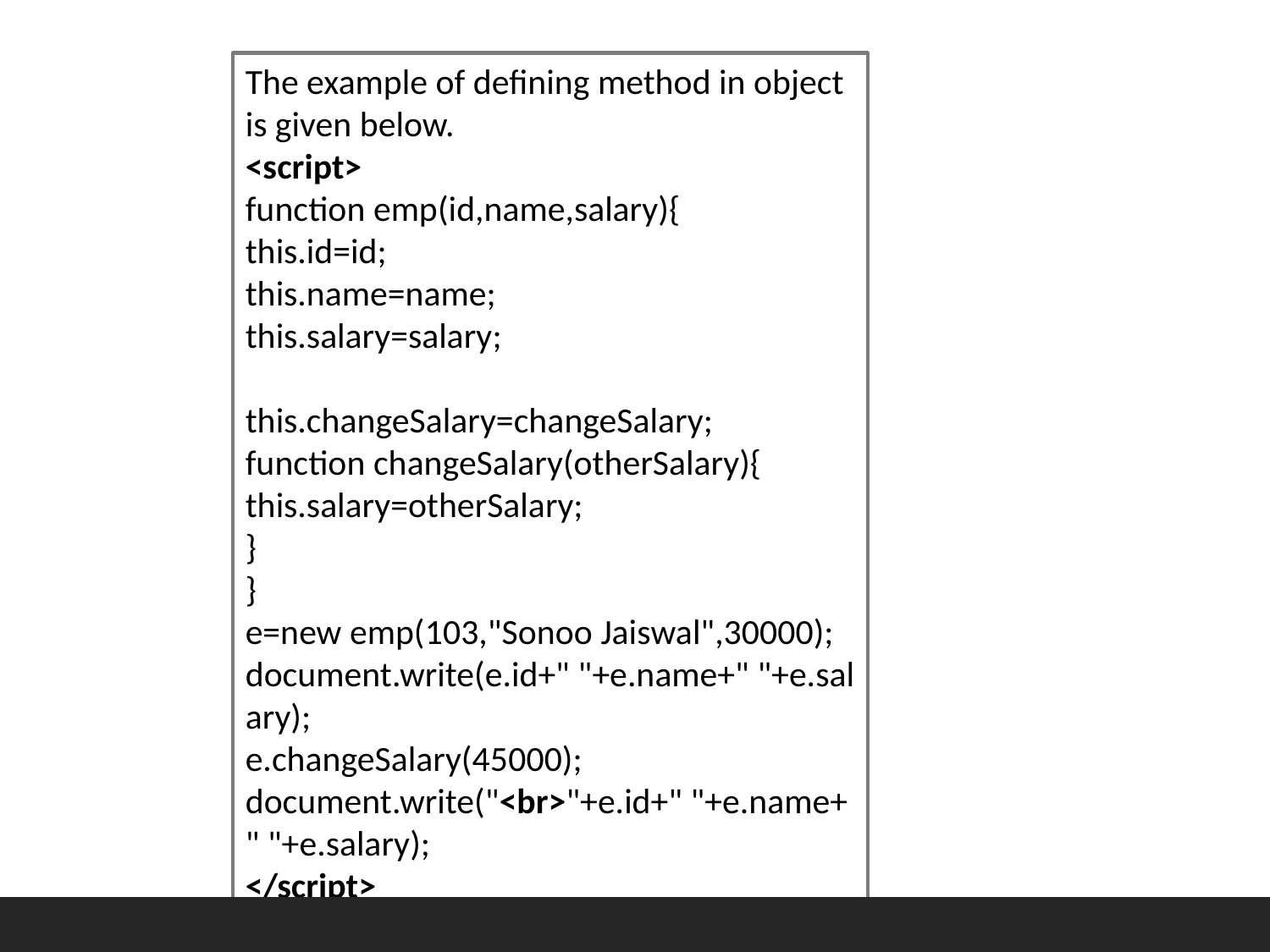

The example of defining method in object is given below.
<script>
function emp(id,name,salary){
this.id=id;
this.name=name;
this.salary=salary;

this.changeSalary=changeSalary;
function changeSalary(otherSalary){
this.salary=otherSalary;
}
}
e=new emp(103,"Sonoo Jaiswal",30000);
document.write(e.id+" "+e.name+" "+e.salary);
e.changeSalary(45000);
document.write("<br>"+e.id+" "+e.name+" "+e.salary);
</script>